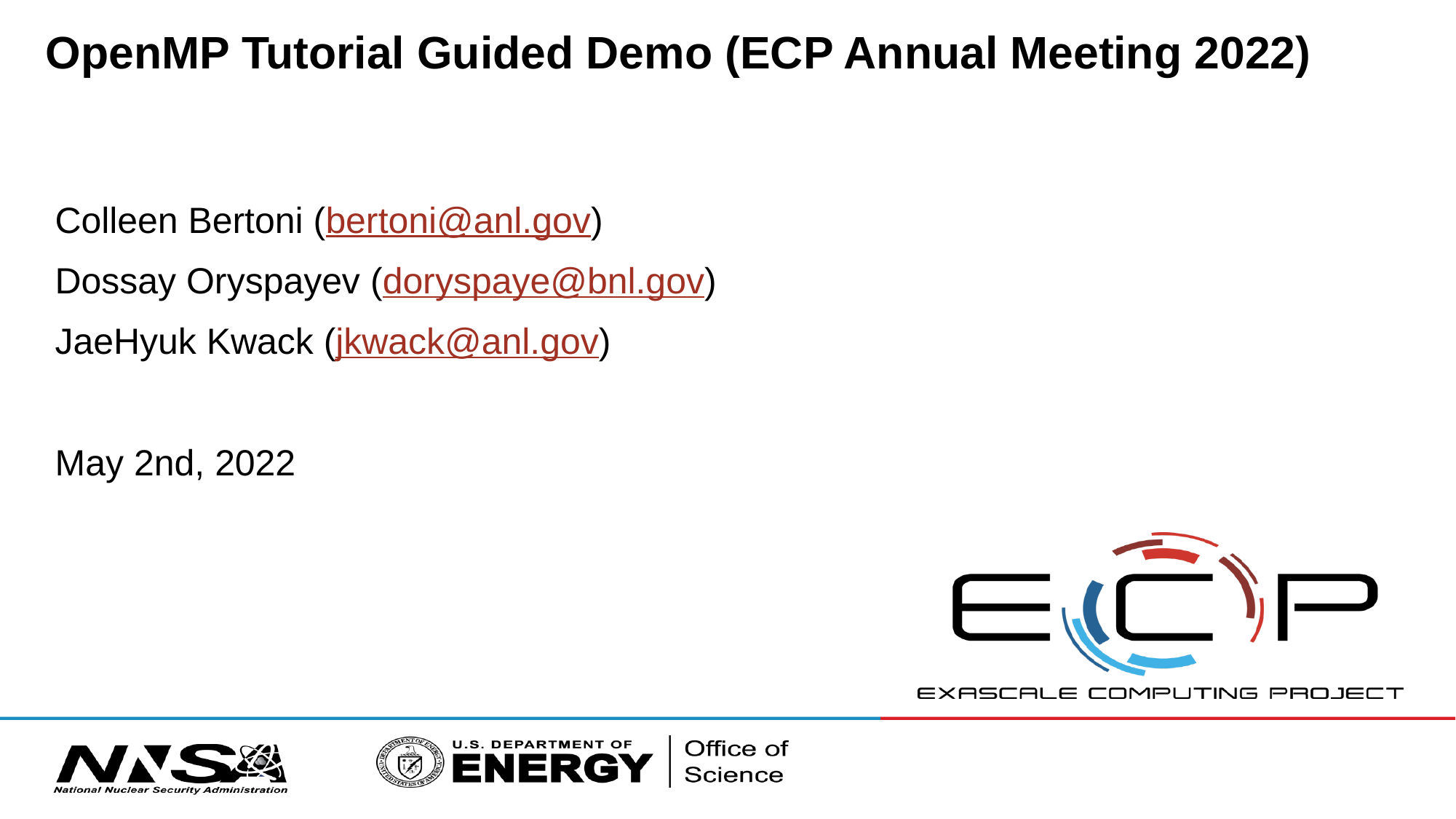

# OpenMP Tutorial Guided Demo (ECP Annual Meeting 2022)
Colleen Bertoni (bertoni@anl.gov)
Dossay Oryspayev (doryspaye@bnl.gov)
JaeHyuk Kwack (jkwack@anl.gov)

May 2nd, 2022